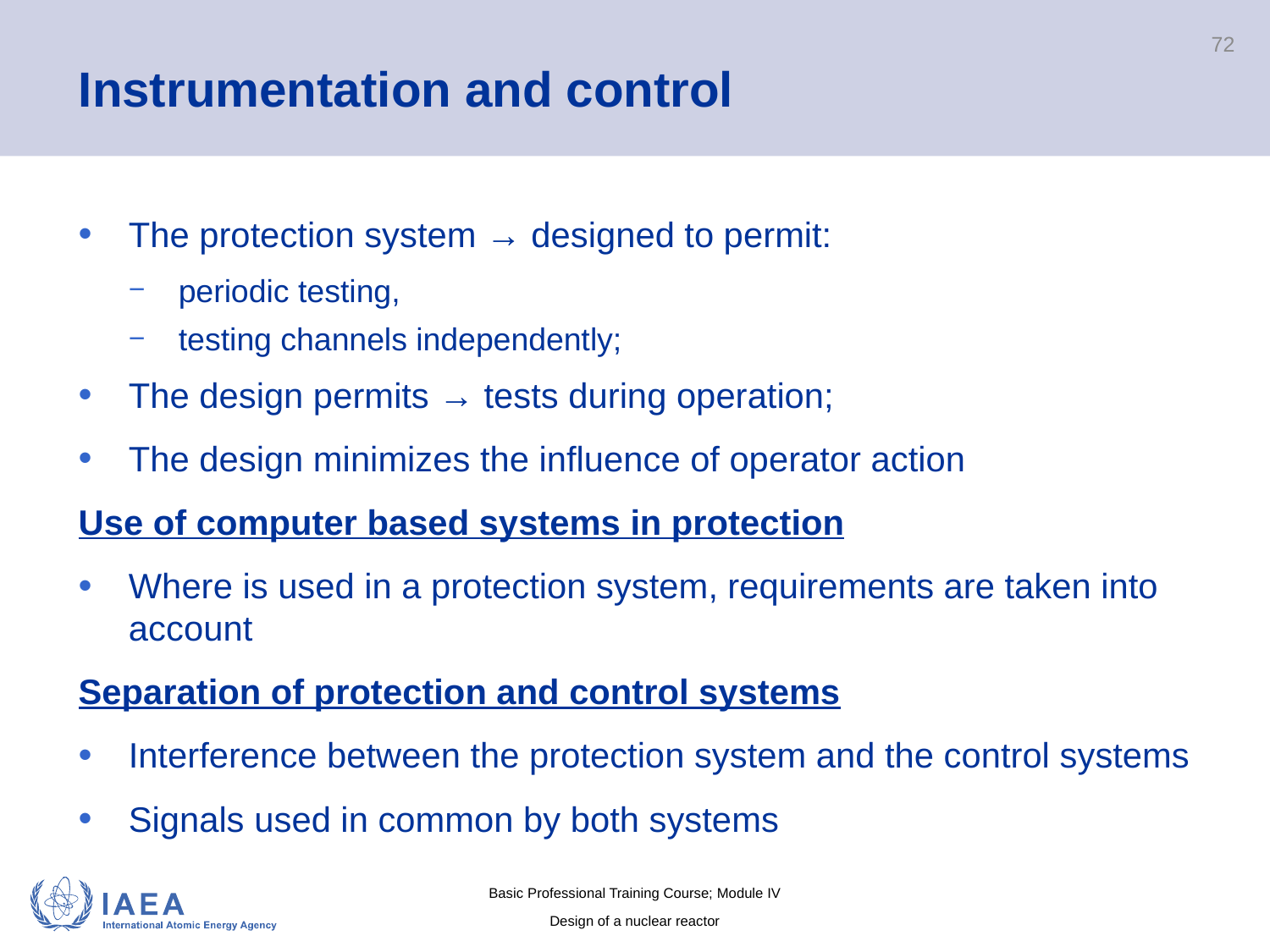

# Instrumentation and control
72
The protection system → designed to permit:
periodic testing,
testing channels independently;
The design permits → tests during operation;
The design minimizes the influence of operator action
Use of computer based systems in protection
Where is used in a protection system, requirements are taken into account
Separation of protection and control systems
Interference between the protection system and the control systems
Signals used in common by both systems